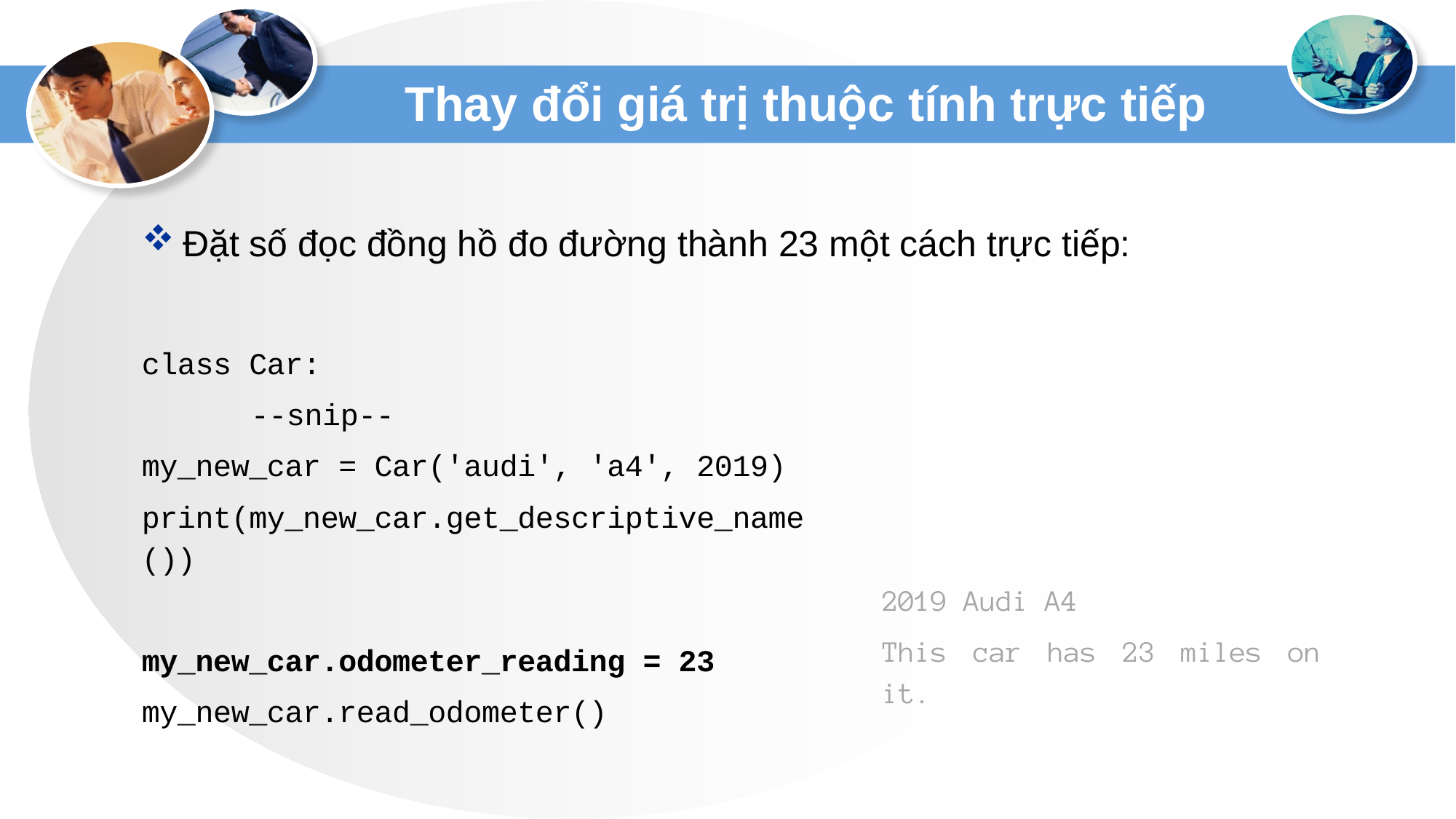

# Thay đổi giá trị thuộc tính trực tiếp
Đặt số đọc đồng hồ đo đường thành 23 một cách trực tiếp:
class Car:
	--snip--
my_new_car = Car('audi', 'a4', 2019)
print(my_new_car.get_descriptive_name())

my_new_car.odometer_reading = 23
my_new_car.read_odometer()
2019 Audi A4
This car has 23 miles on it.